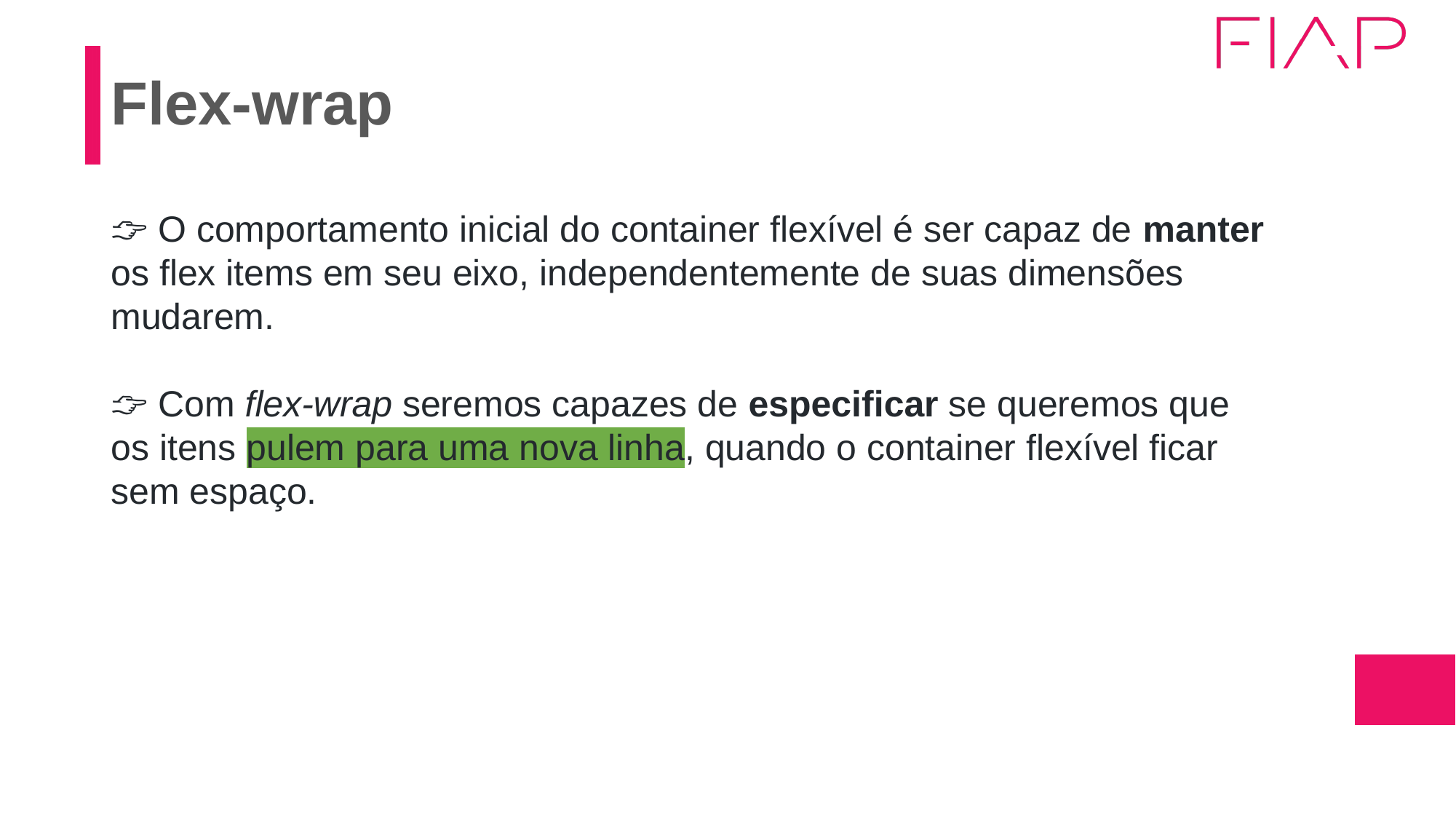

# Flex-wrap
👉 O comportamento inicial do container flexível é ser capaz de manter os flex items em seu eixo, independentemente de suas dimensões mudarem.

👉 Com flex-wrap seremos capazes de especificar se queremos que os itens pulem para uma nova linha, quando o container flexível ficar sem espaço.
21